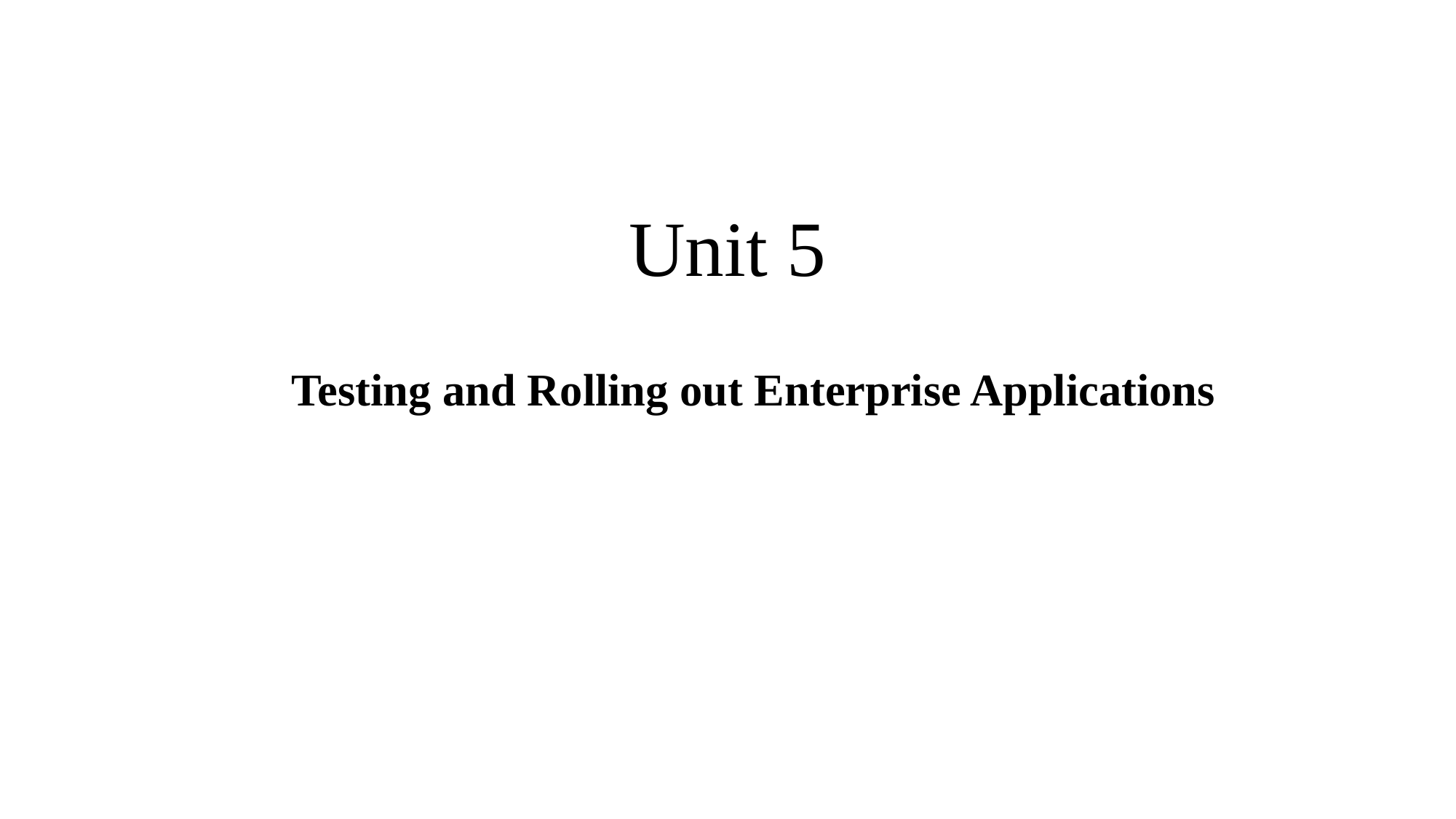

# Unit 5
Testing and Rolling out Enterprise Applications